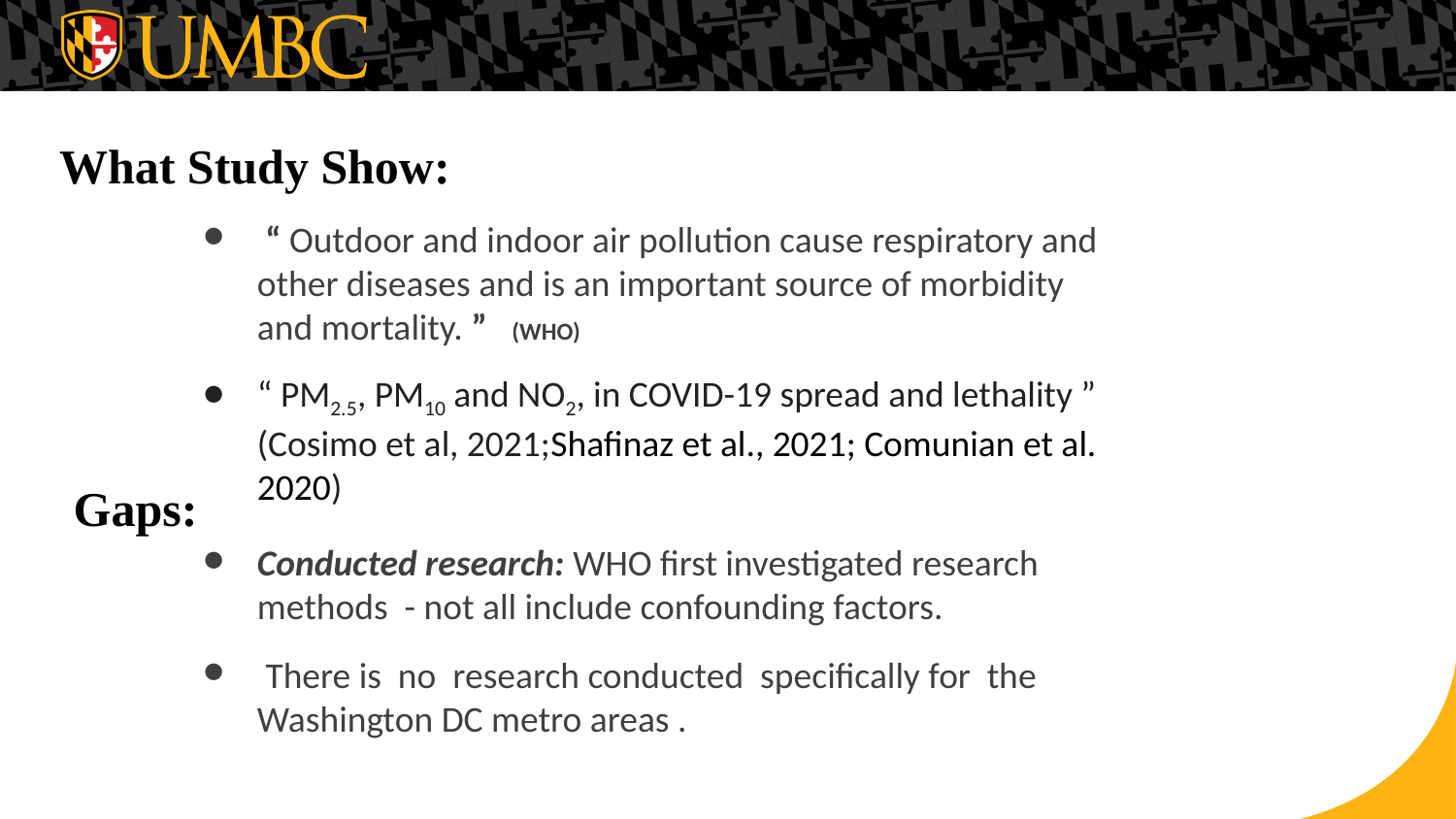

What Study Show:
 “ Outdoor and indoor air pollution cause respiratory and   other diseases and is an important source of morbidity and mortality. ”   (WHO)
“ PM2.5, PM10 and NO2, in COVID-19 spread and lethality ” (Cosimo et al, 2021;Shafinaz et al., 2021; Comunian et al. 2020)
 Gaps:
Conducted research: WHO first investigated research methods  - not all include confounding factors.
 There is  no  research conducted  specifically for  the Washington DC metro areas .